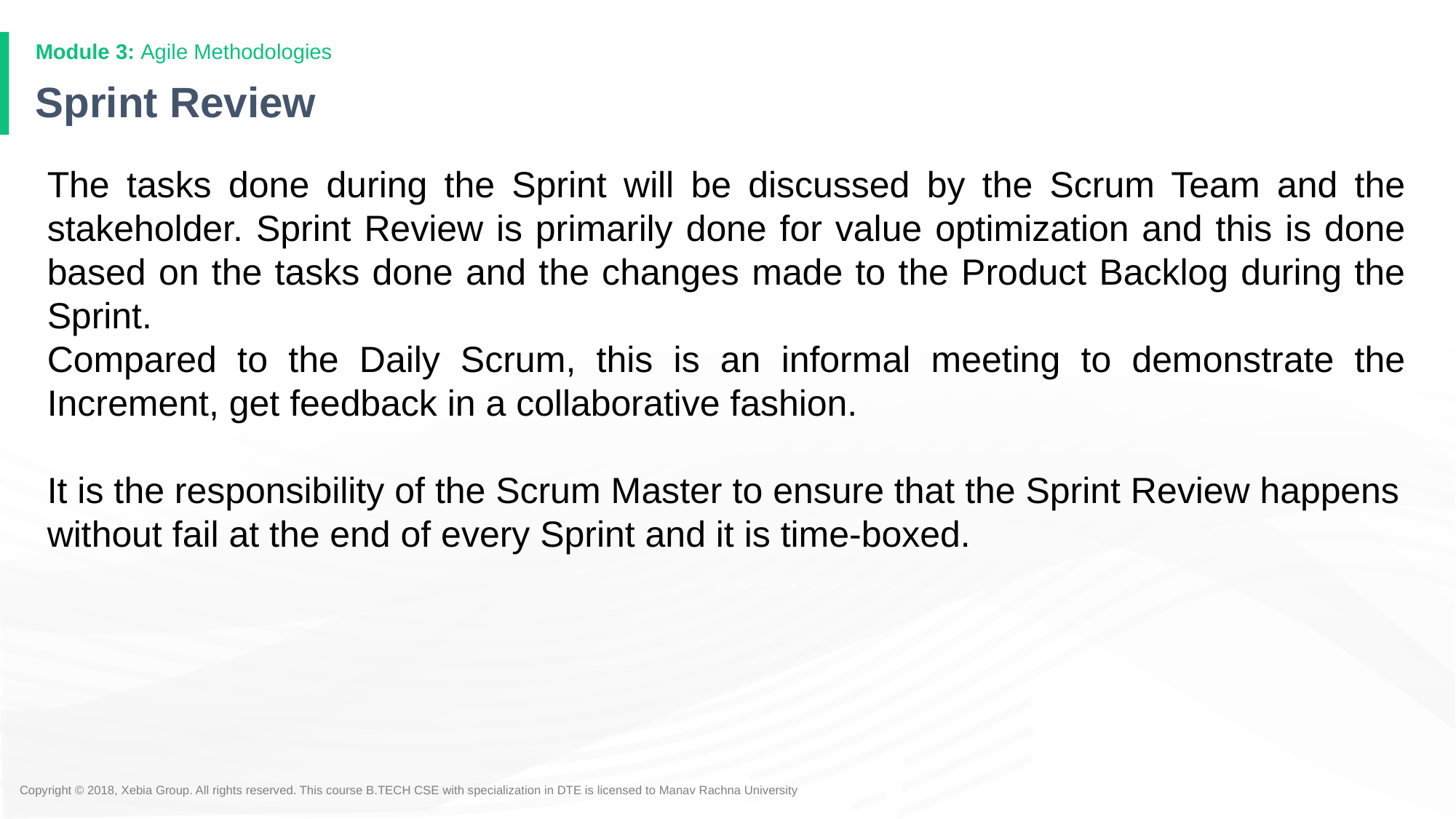

# Sprint Review
The tasks done during the Sprint will be discussed by the Scrum Team and the stakeholder. Sprint Review is primarily done for value optimization and this is done based on the tasks done and the changes made to the Product Backlog during the Sprint.
Compared to the Daily Scrum, this is an informal meeting to demonstrate the Increment, get feedback in a collaborative fashion.

It is the responsibility of the Scrum Master to ensure that the Sprint Review happens without fail at the end of every Sprint and it is time-boxed.